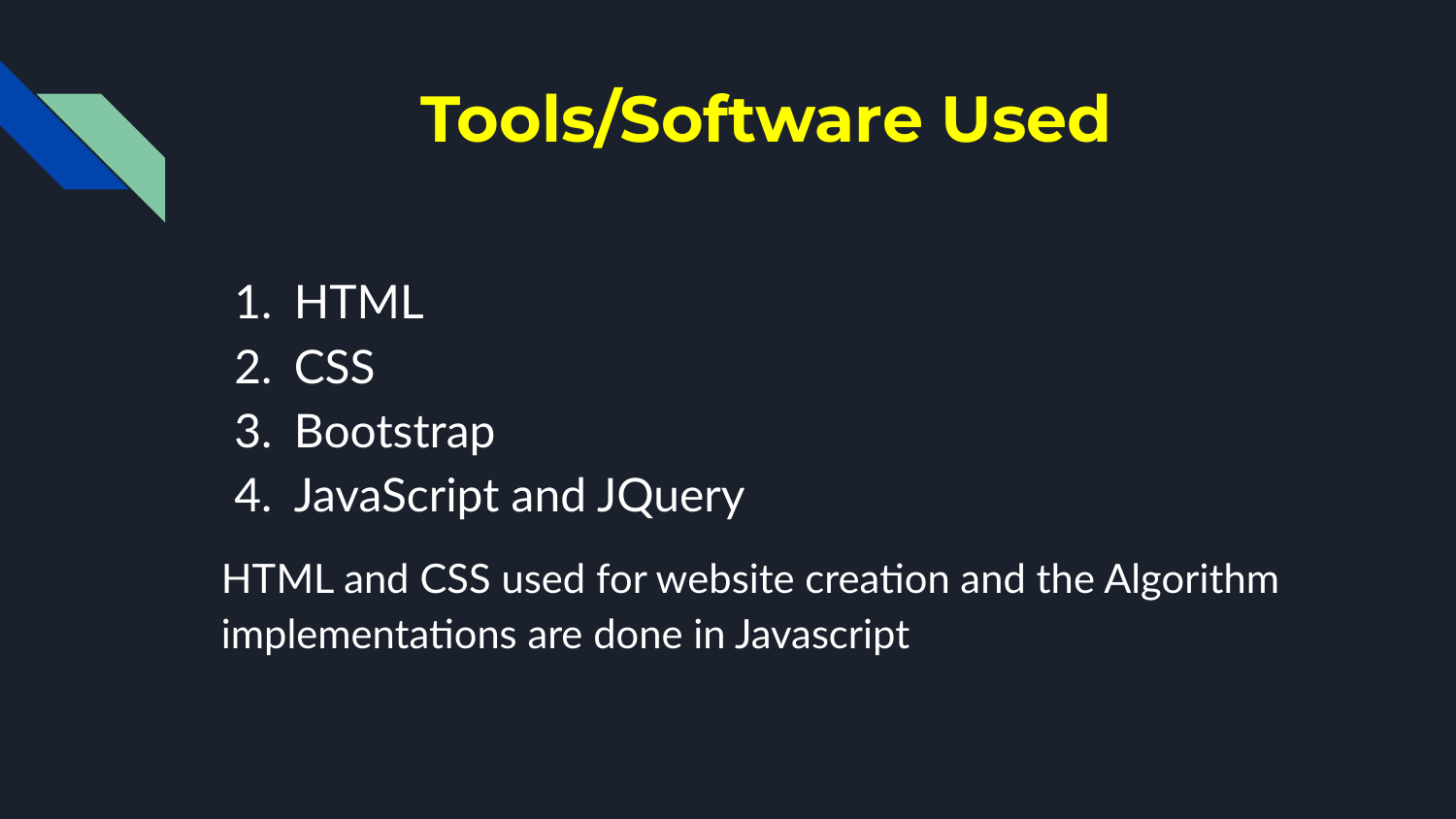

# Tools/Software Used
HTML
CSS
Bootstrap
JavaScript and JQuery
HTML and CSS used for website creation and the Algorithm implementations are done in Javascript